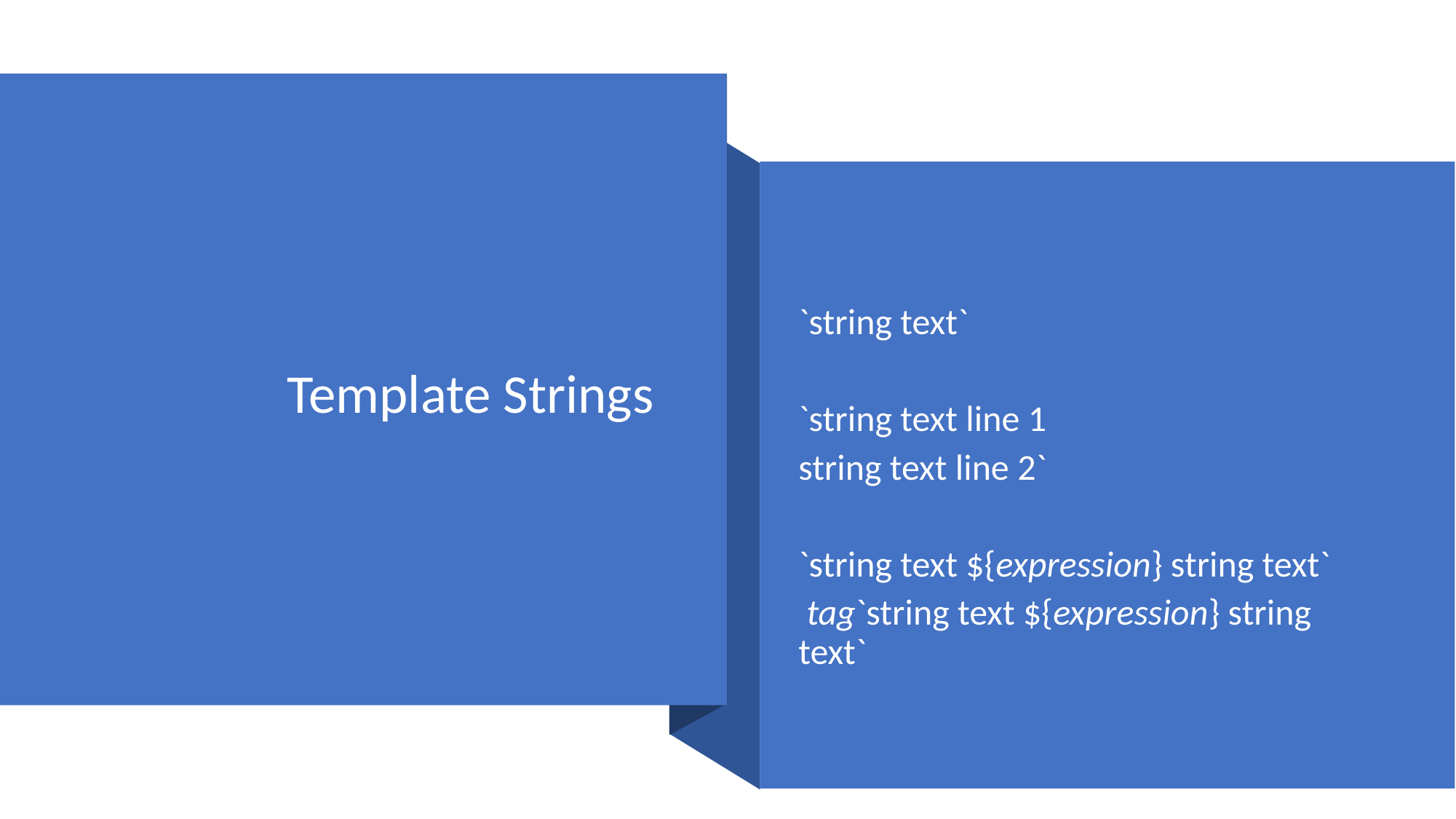

# Template Strings

`string text`

`string text line 1
string text line 2`

`string text ${expression} string text`
 tag`string text ${expression} string text`